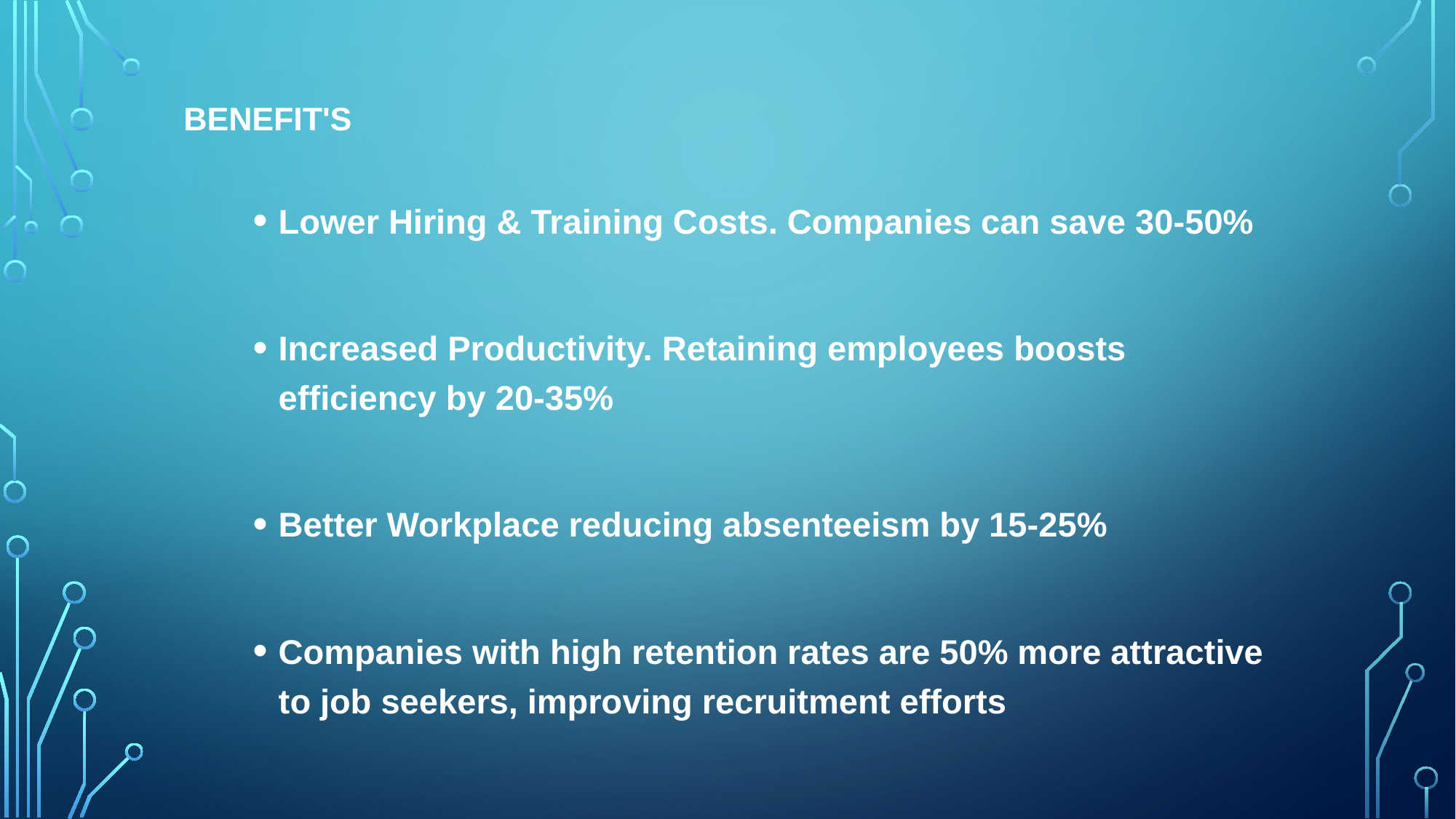

# Benefit's
Lower Hiring & Training Costs. Companies can save 30-50%

Increased Productivity. Retaining employees boosts efficiency by 20-35%

Better Workplace reducing absenteeism by 15-25%

Companies with high retention rates are 50% more attractive to job seekers, improving recruitment efforts